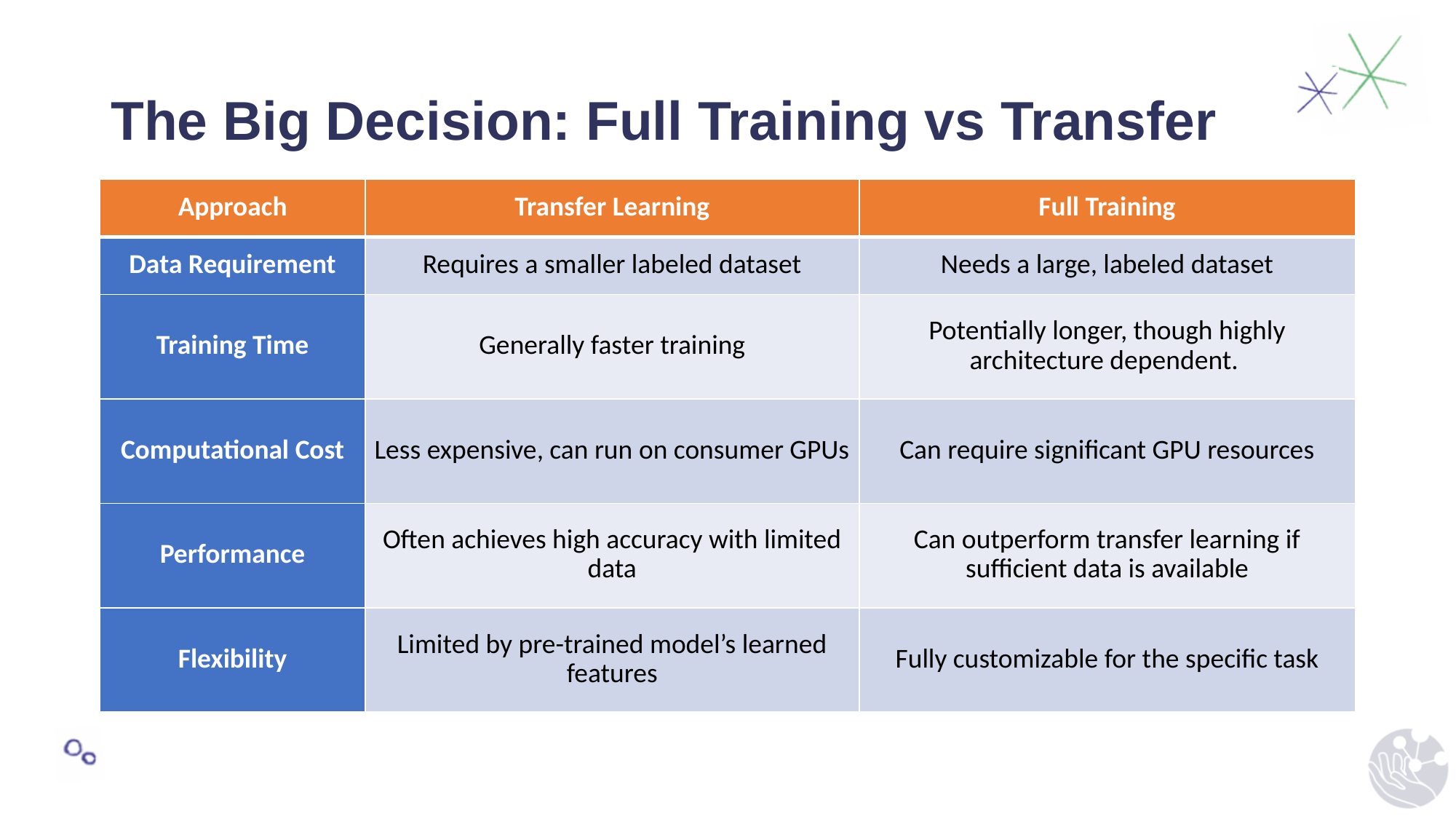

# The Big Decision: Full Training vs Transfer
| Approach | Transfer Learning | Full Training |
| --- | --- | --- |
| Data Requirement | Requires a smaller labeled dataset | Needs a large, labeled dataset |
| Training Time | Generally faster training | Potentially longer, though highly architecture dependent. |
| Computational Cost | Less expensive, can run on consumer GPUs | Can require significant GPU resources |
| Performance | Often achieves high accuracy with limited data | Can outperform transfer learning if sufficient data is available |
| Flexibility | Limited by pre-trained model’s learned features | Fully customizable for the specific task |